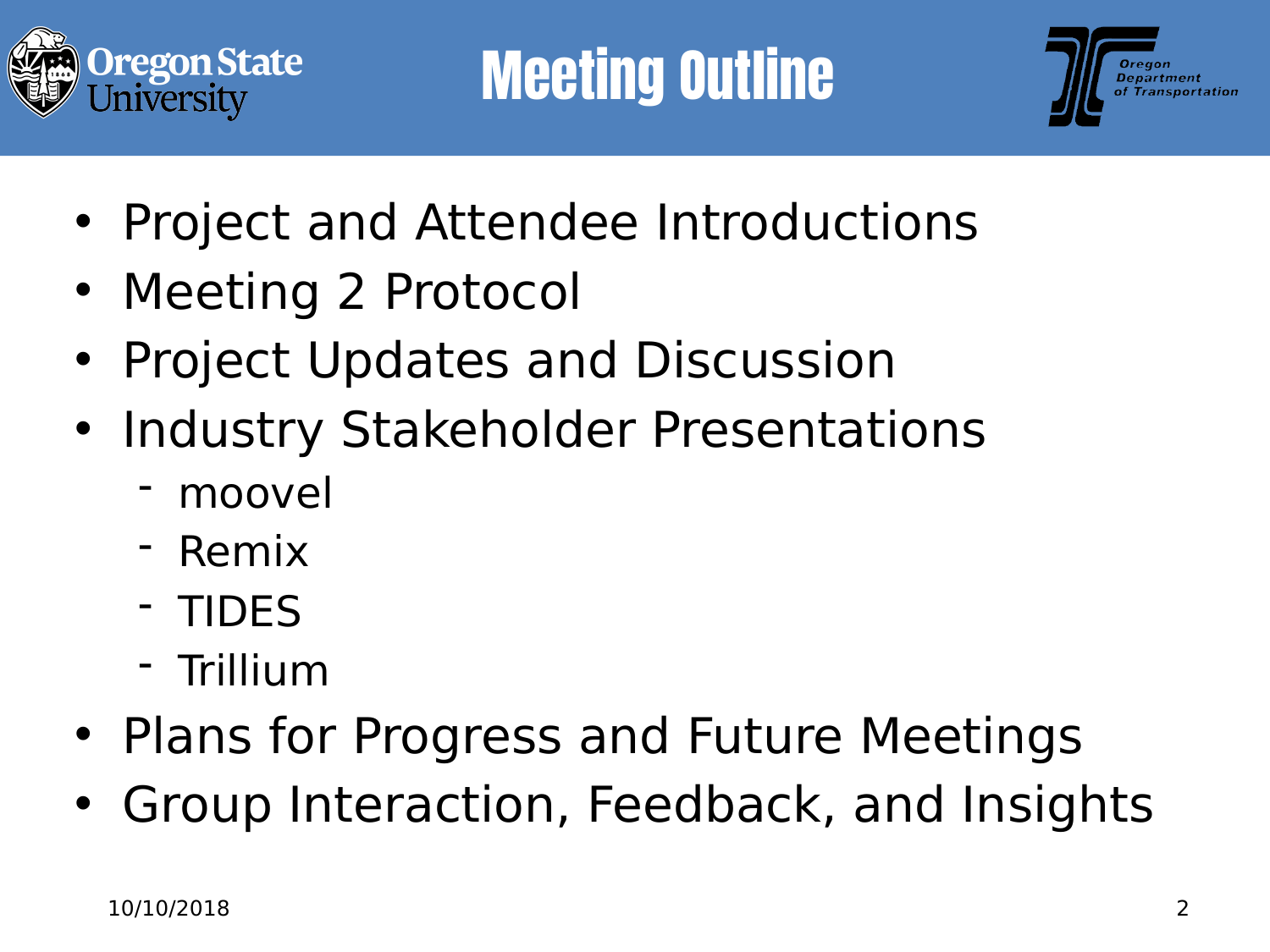

# Meeting Outline
Project and Attendee Introductions
Meeting 2 Protocol
Project Updates and Discussion
Industry Stakeholder Presentations
moovel
Remix
TIDES
Trillium
Plans for Progress and Future Meetings
Group Interaction, Feedback, and Insights
10/10/2018
2